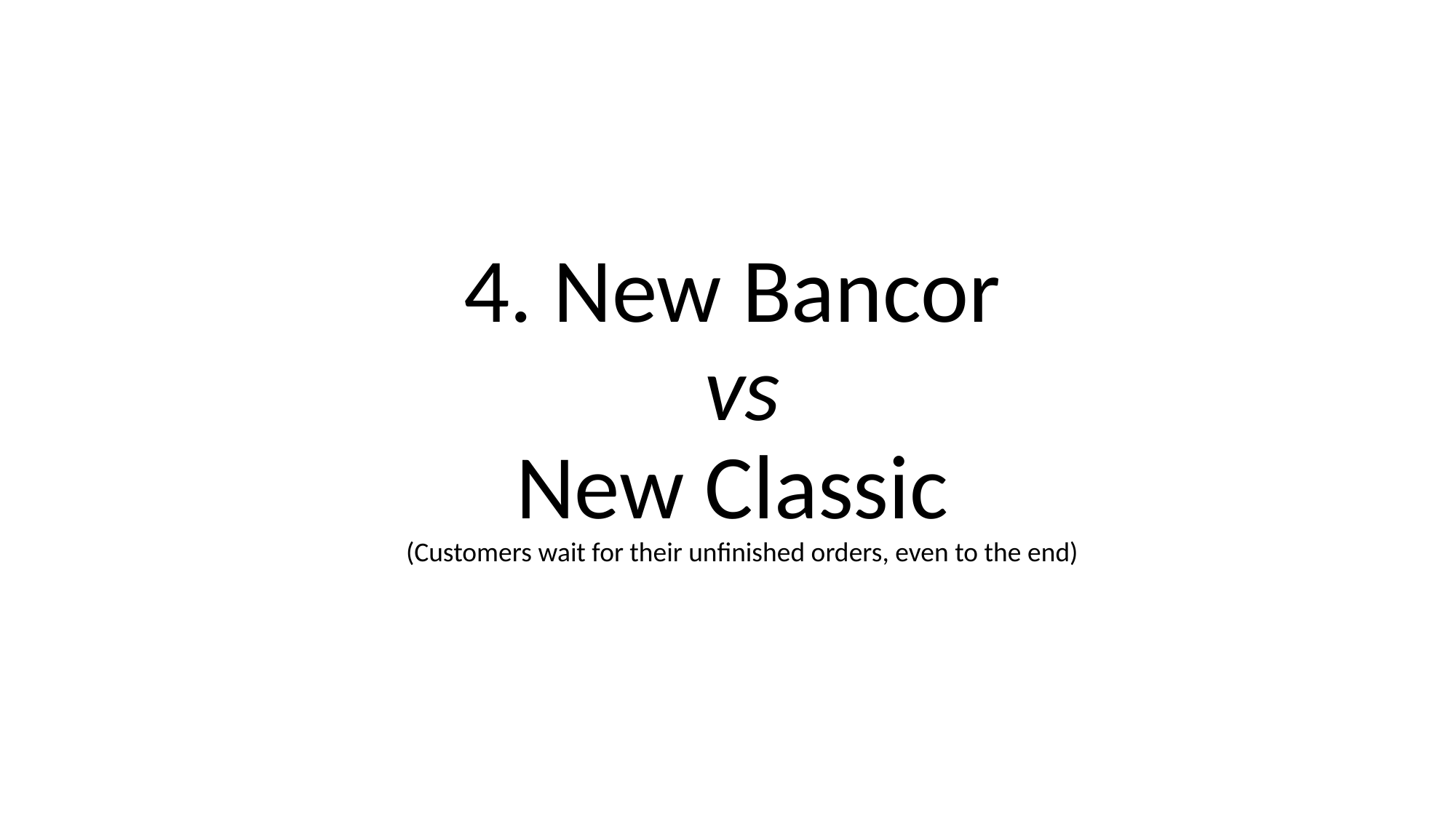

# 4. New Bancor vs New Classic (Customers wait for their unfinished orders, even to the end)